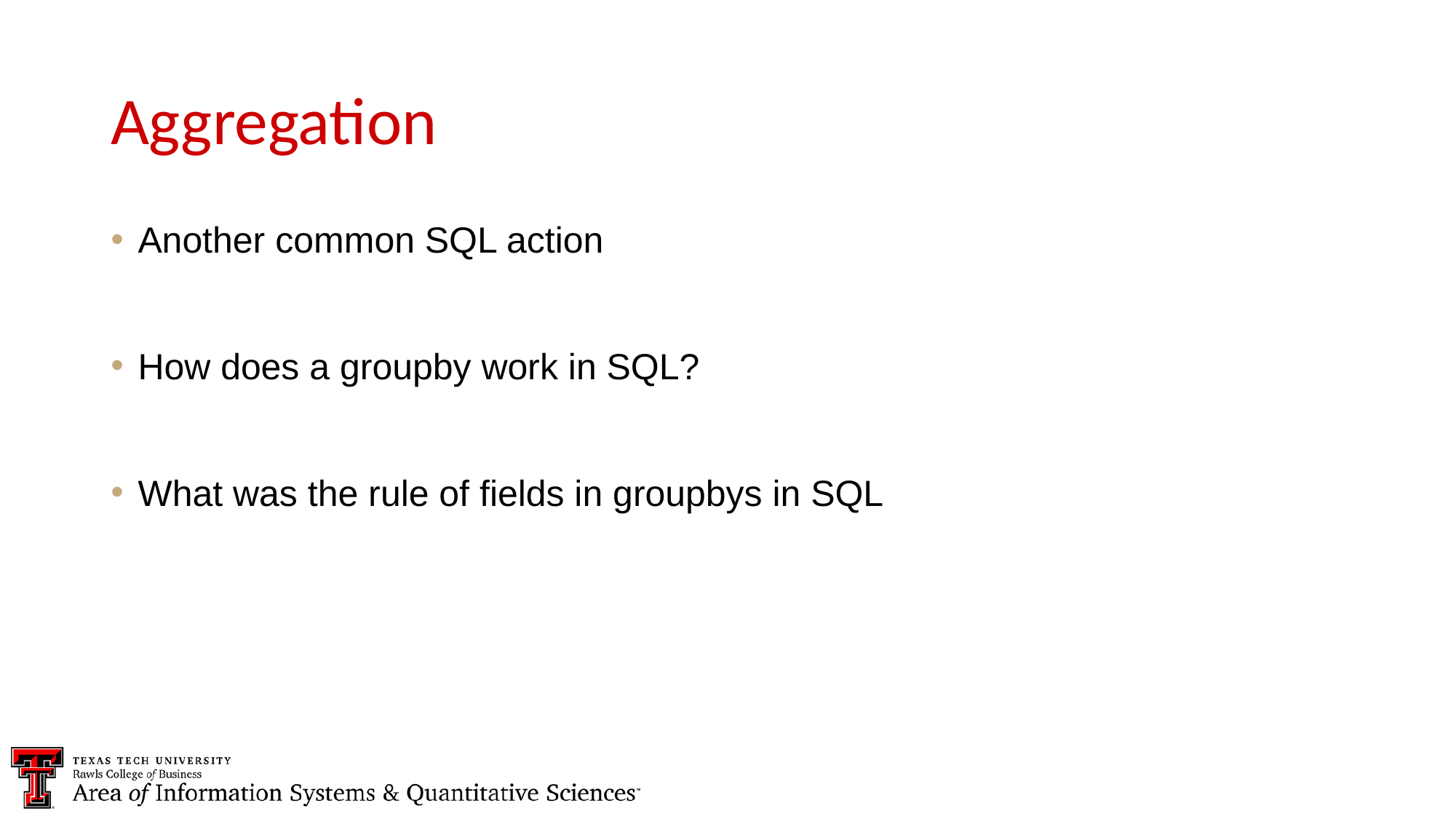

Aggregation
Another common SQL action
How does a groupby work in SQL?
What was the rule of fields in groupbys in SQL